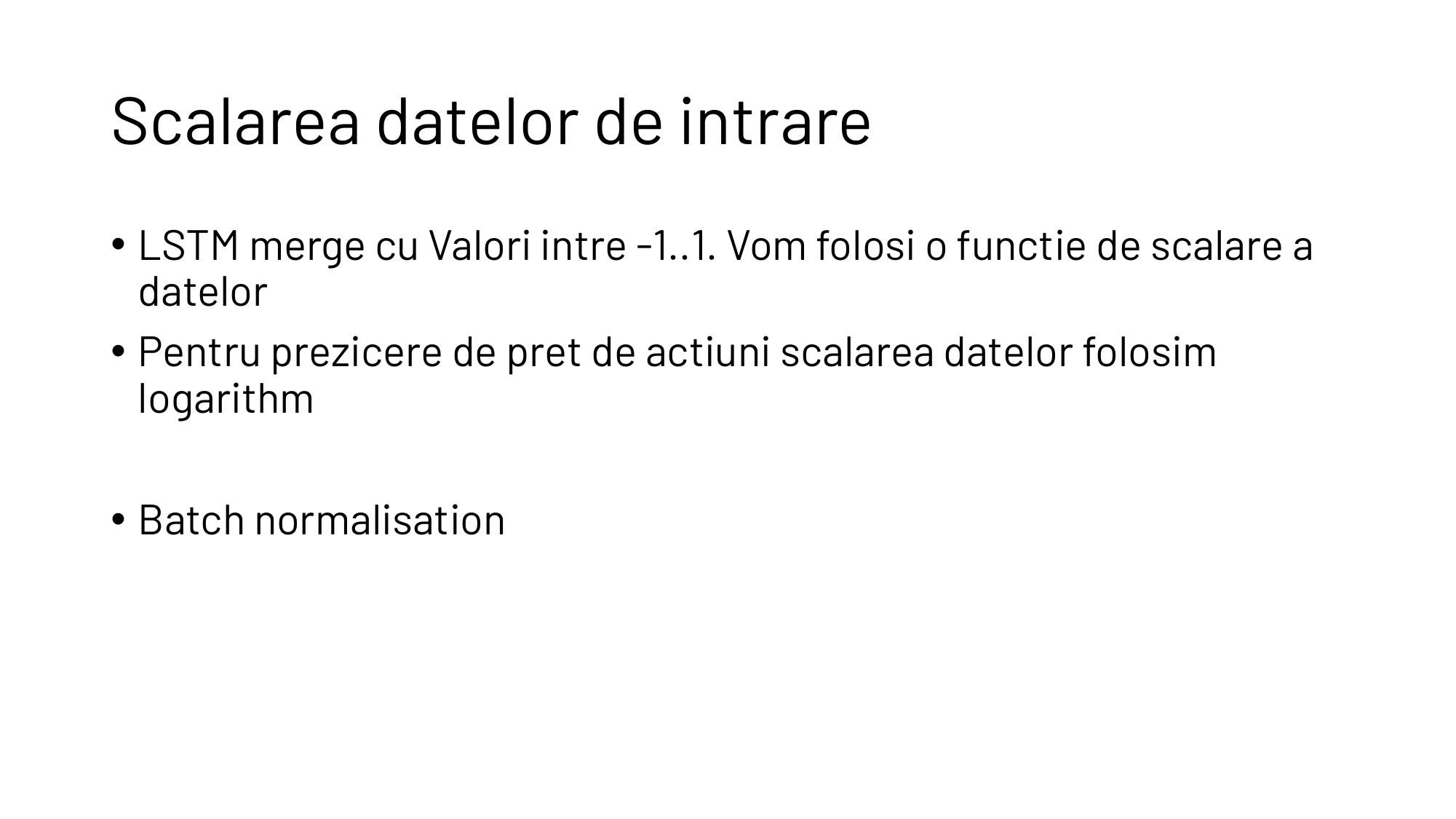

# Scalarea datelor de intrare
LSTM merge cu Valori intre -1..1. Vom folosi o functie de scalare a datelor
Pentru prezicere de pret de actiuni scalarea datelor folosim logarithm

Batch normalisation